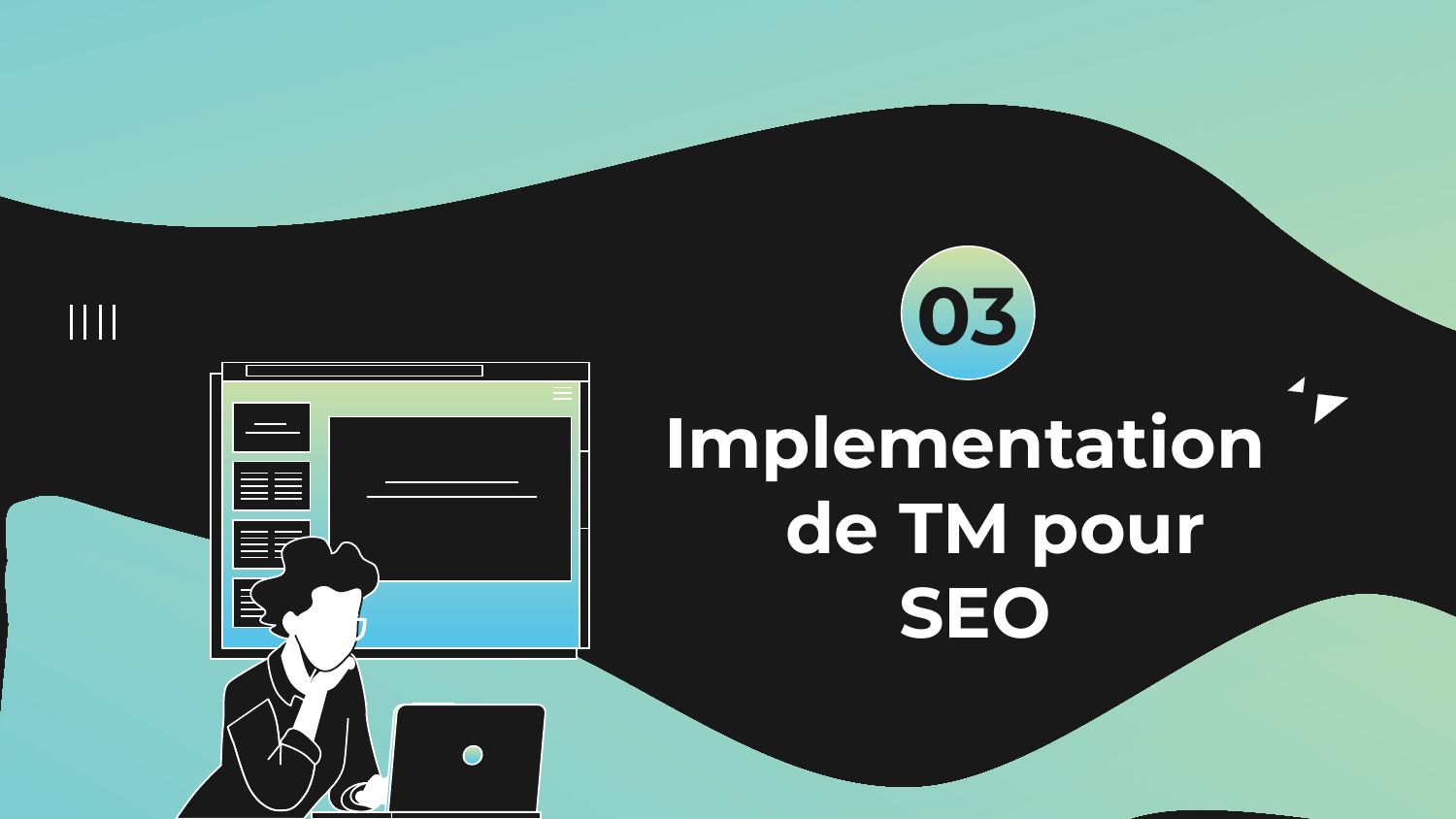

03

# Implementation     de TM pour SEO